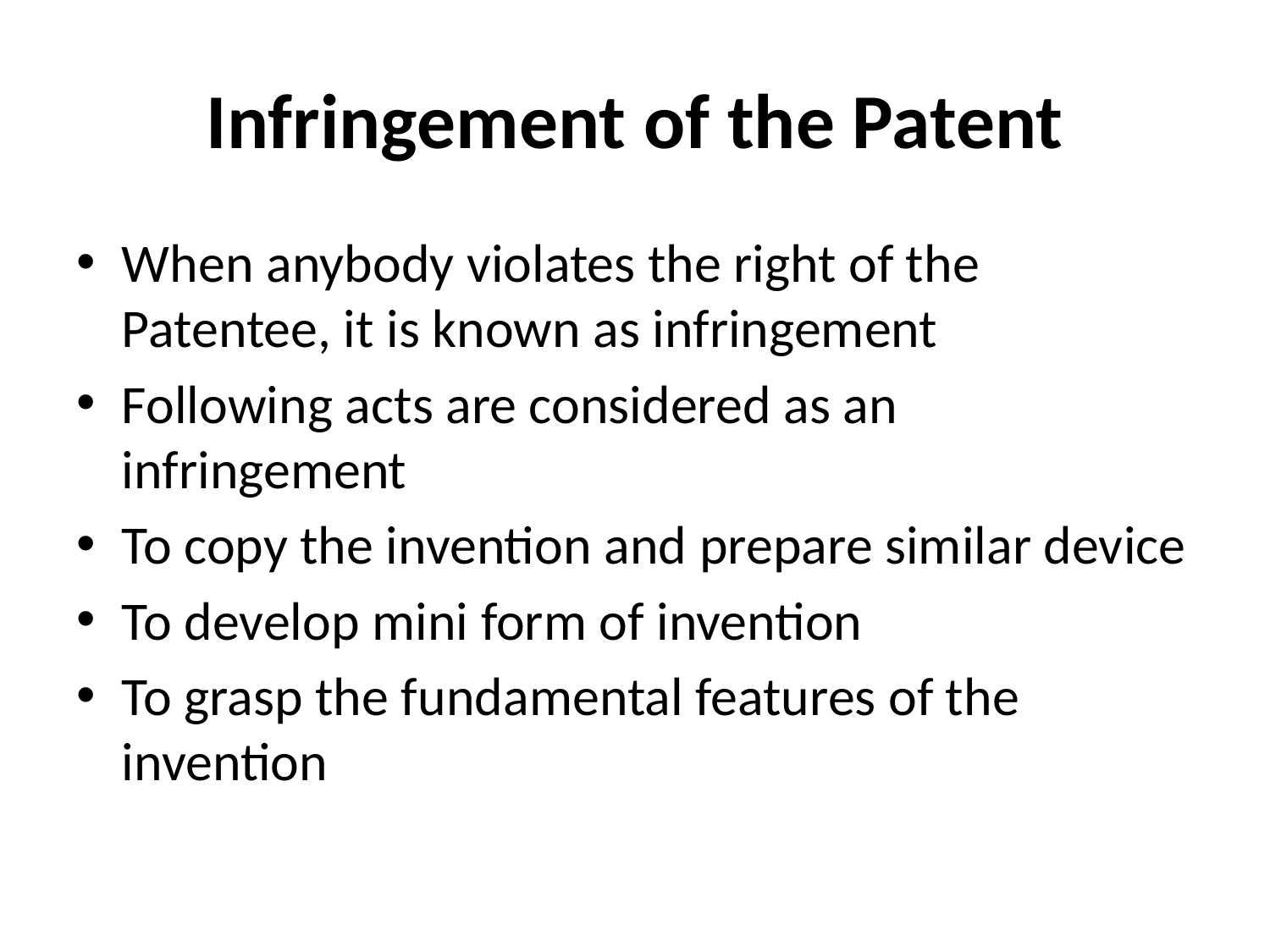

# Infringement of the Patent
When anybody violates the right of the Patentee, it is known as infringement
Following acts are considered as an infringement
To copy the invention and prepare similar device
To develop mini form of invention
To grasp the fundamental features of the invention